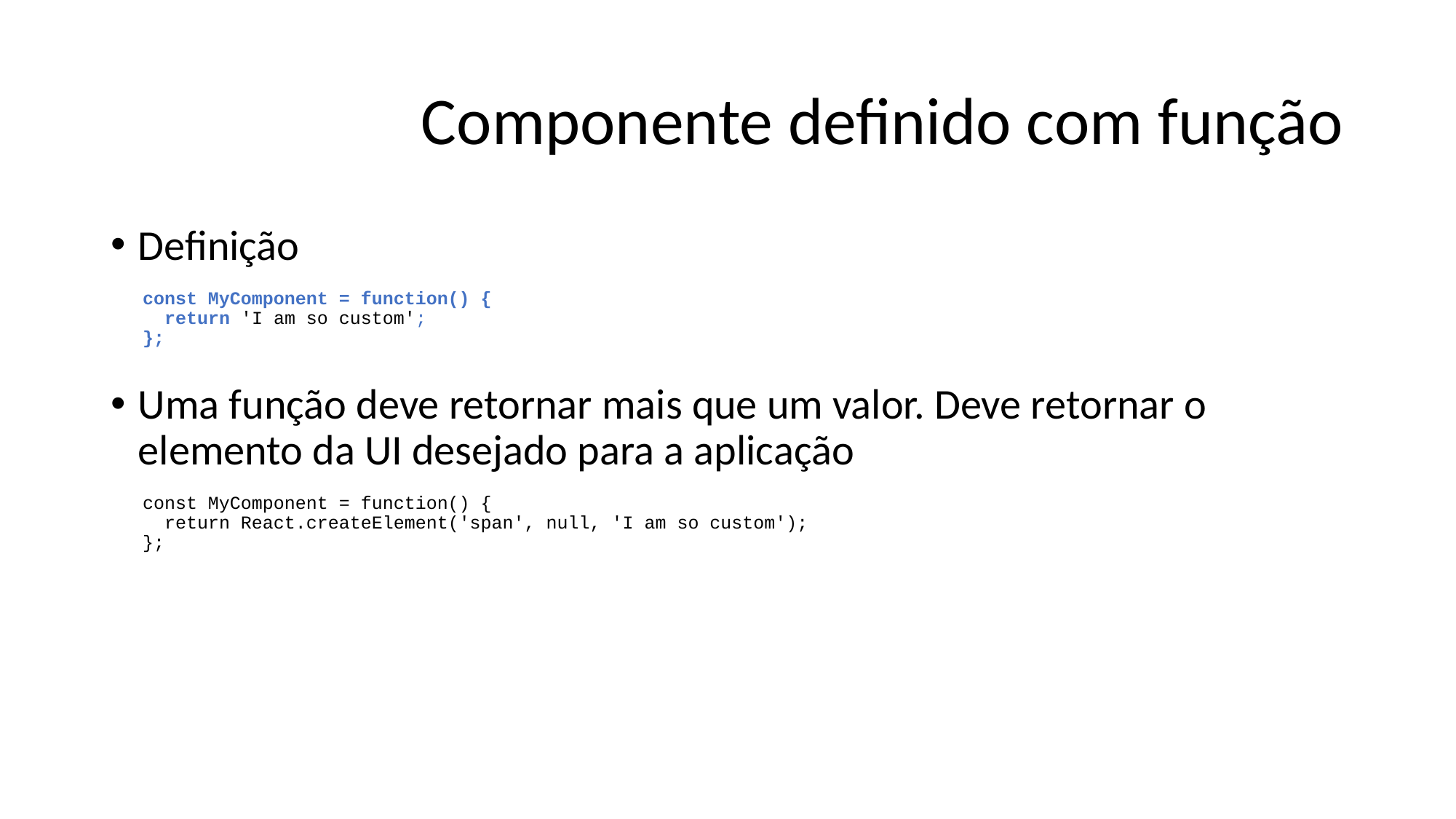

# Componente definido com função
Definição

const MyComponent = function() {
  return 'I am so custom';
};

Uma função deve retornar mais que um valor. Deve retornar o elemento da UI desejado para a aplicação

const MyComponent = function() {
  return React.createElement('span', null, 'I am so custom');
};